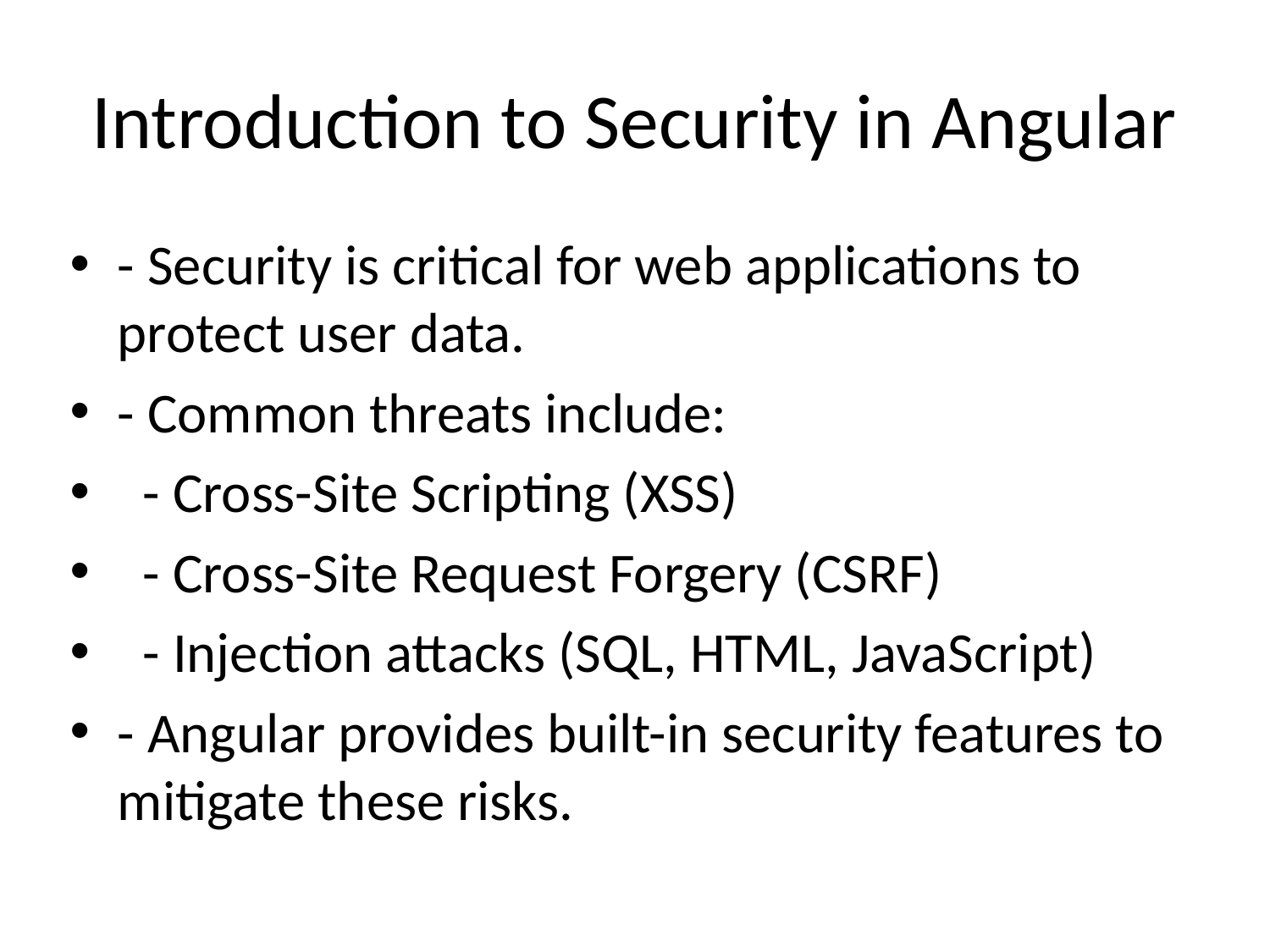

# Introduction to Security in Angular
- Security is critical for web applications to protect user data.
- Common threats include:
  - Cross-Site Scripting (XSS)
  - Cross-Site Request Forgery (CSRF)
  - Injection attacks (SQL, HTML, JavaScript)
- Angular provides built-in security features to mitigate these risks.